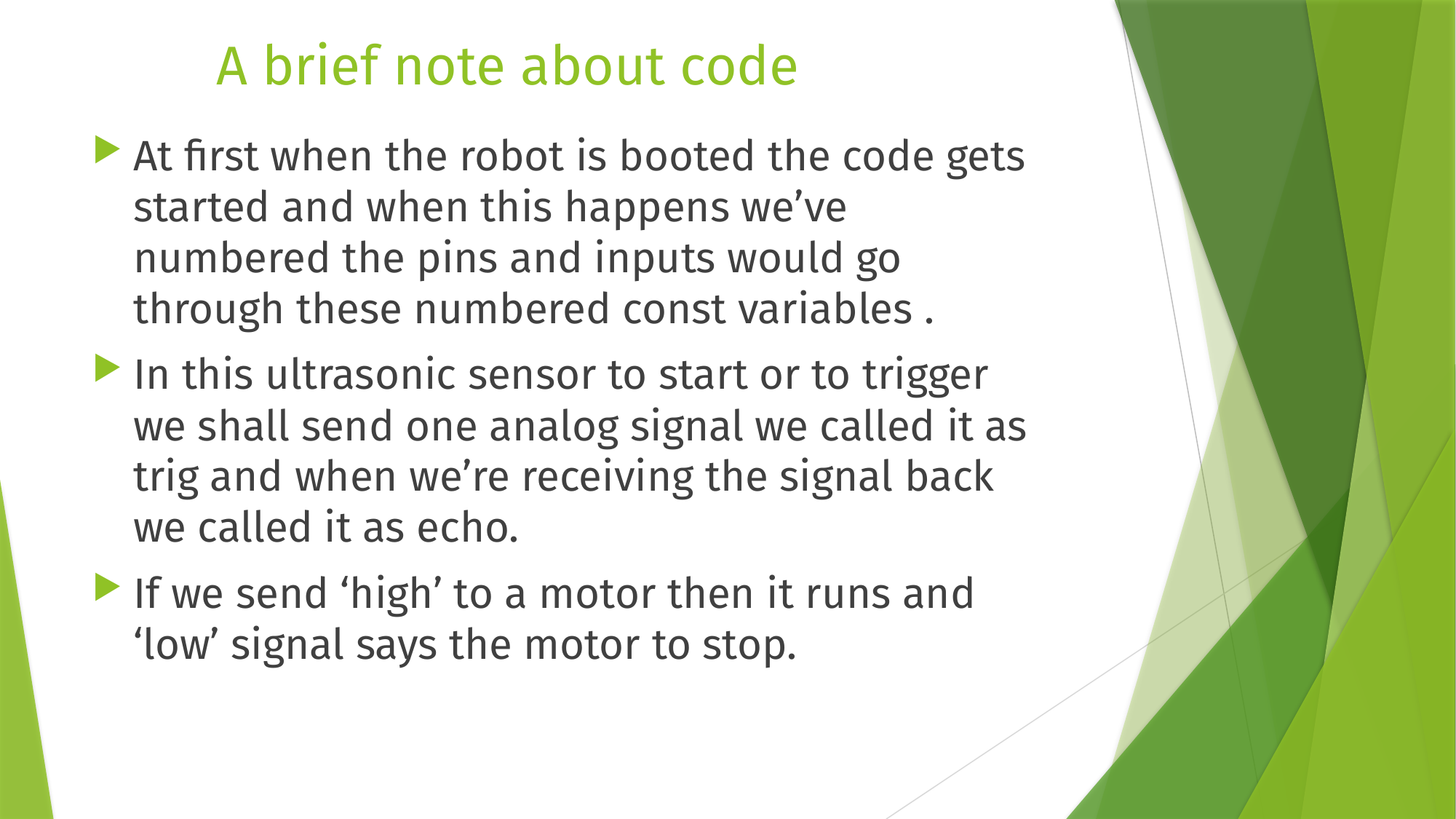

# A brief note about code
At first when the robot is booted the code gets started and when this happens we’ve numbered the pins and inputs would go through these numbered const variables .
In this ultrasonic sensor to start or to trigger we shall send one analog signal we called it as trig and when we’re receiving the signal back we called it as echo.
If we send ‘high’ to a motor then it runs and ‘low’ signal says the motor to stop.